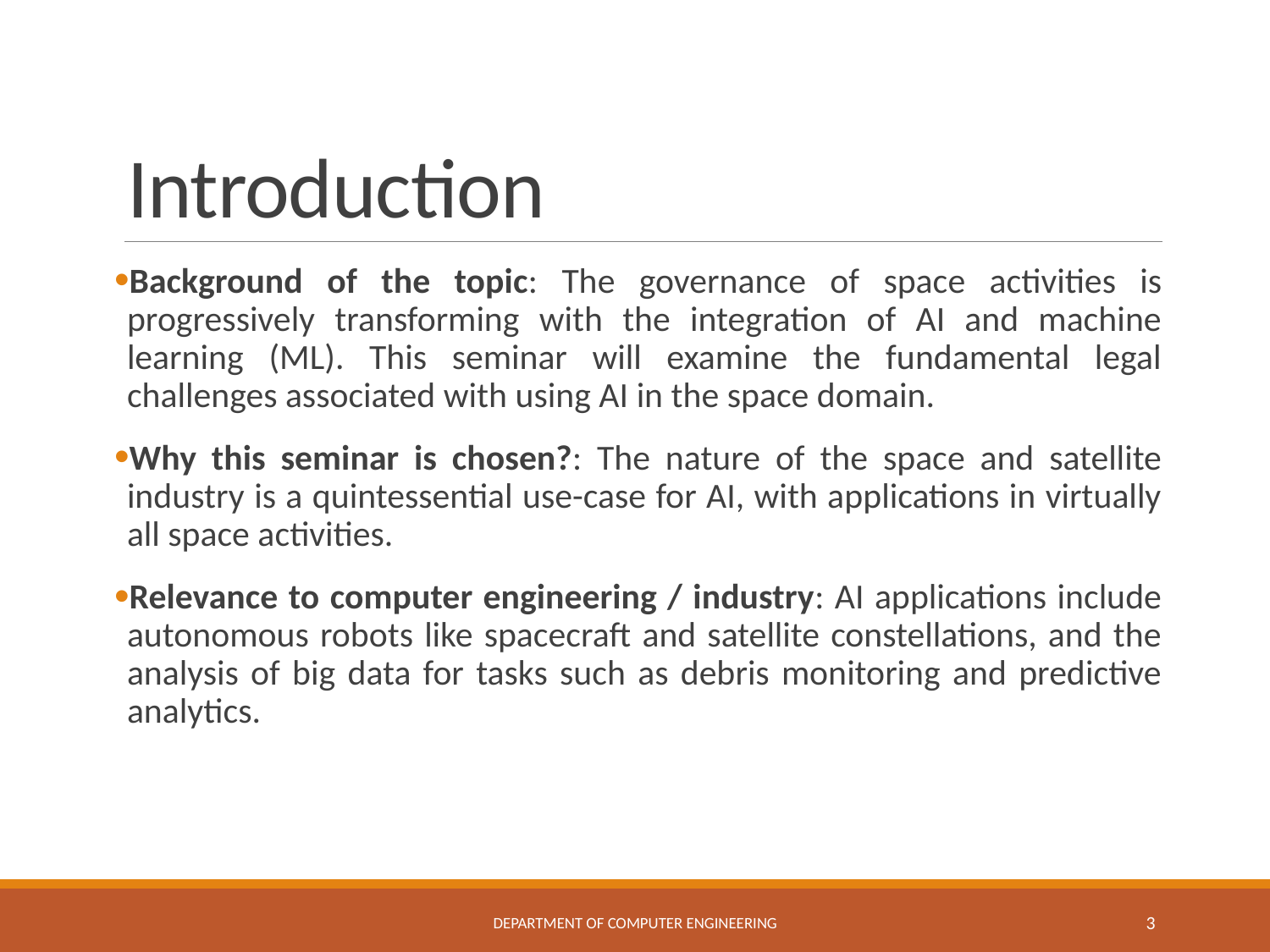

# Introduction
Background of the topic: The governance of space activities is progressively transforming with the integration of AI and machine learning (ML). This seminar will examine the fundamental legal challenges associated with using AI in the space domain.
Why this seminar is chosen?: The nature of the space and satellite industry is a quintessential use-case for AI, with applications in virtually all space activities.
Relevance to computer engineering / industry: AI applications include autonomous robots like spacecraft and satellite constellations, and the analysis of big data for tasks such as debris monitoring and predictive analytics.
Department of Computer Engineering
3